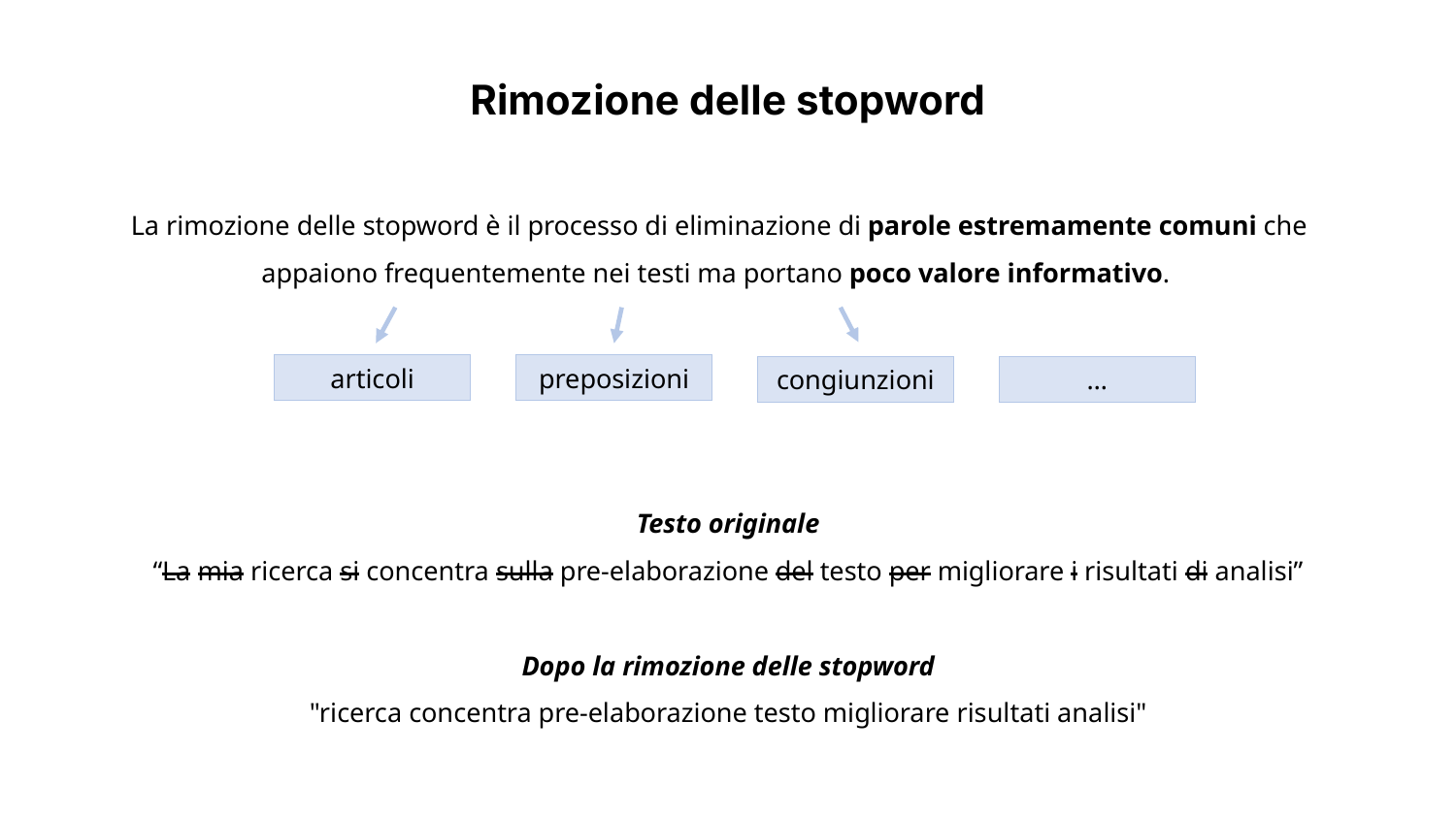

Rimozione delle stopword
 La rimozione delle stopword è il processo di eliminazione di parole estremamente comuni che appaiono frequentemente nei testi ma portano poco valore informativo.
articoli
preposizioni
congiunzioni
…
Testo originale
“La mia ricerca si concentra sulla pre-elaborazione del testo per migliorare i risultati di analisi”

Dopo la rimozione delle stopword
"ricerca concentra pre-elaborazione testo migliorare risultati analisi"